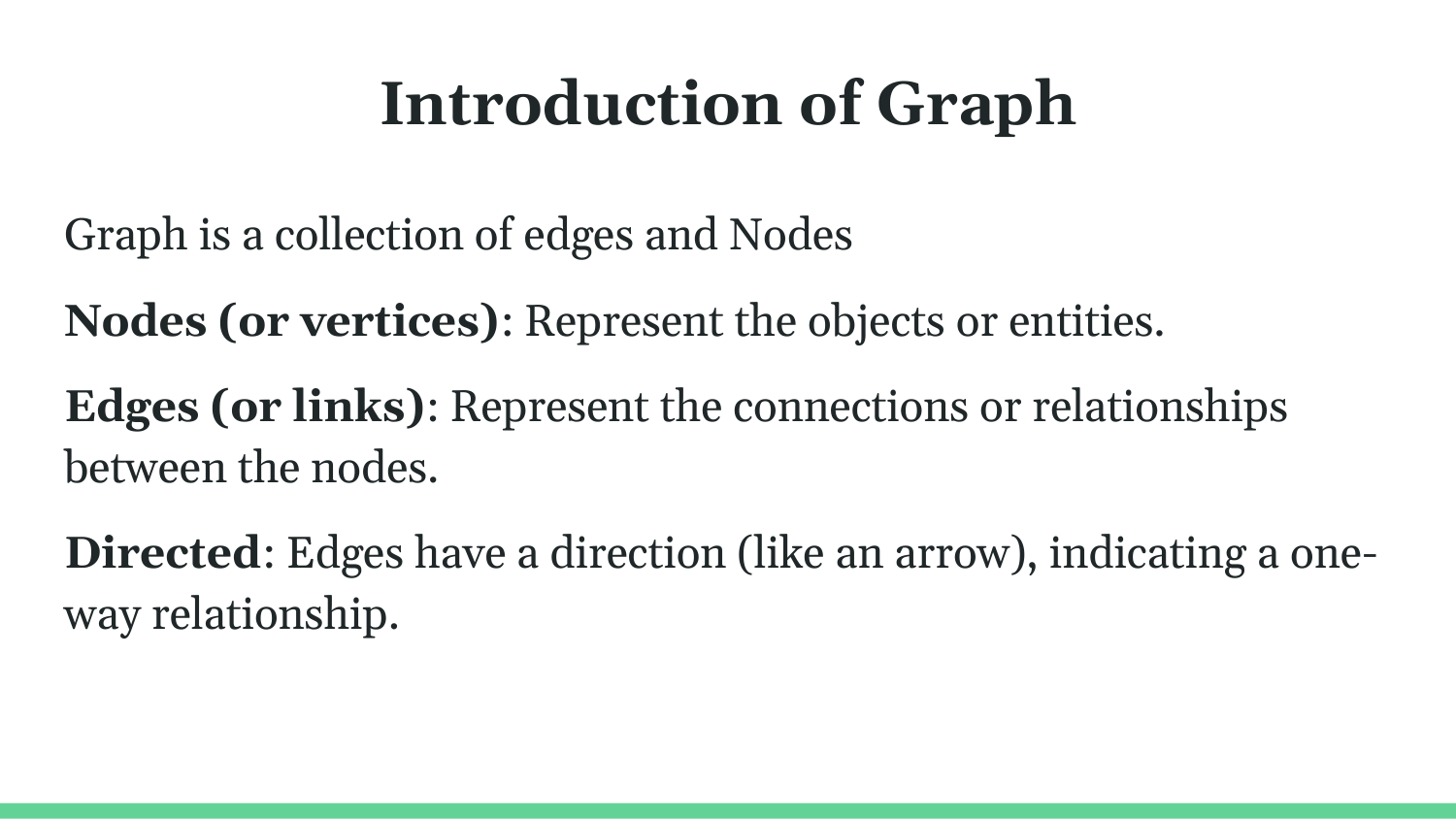

# Introduction of Graph
Graph is a collection of edges and Nodes
Nodes (or vertices): Represent the objects or entities.
Edges (or links): Represent the connections or relationships between the nodes.
Directed: Edges have a direction (like an arrow), indicating a one-way relationship.